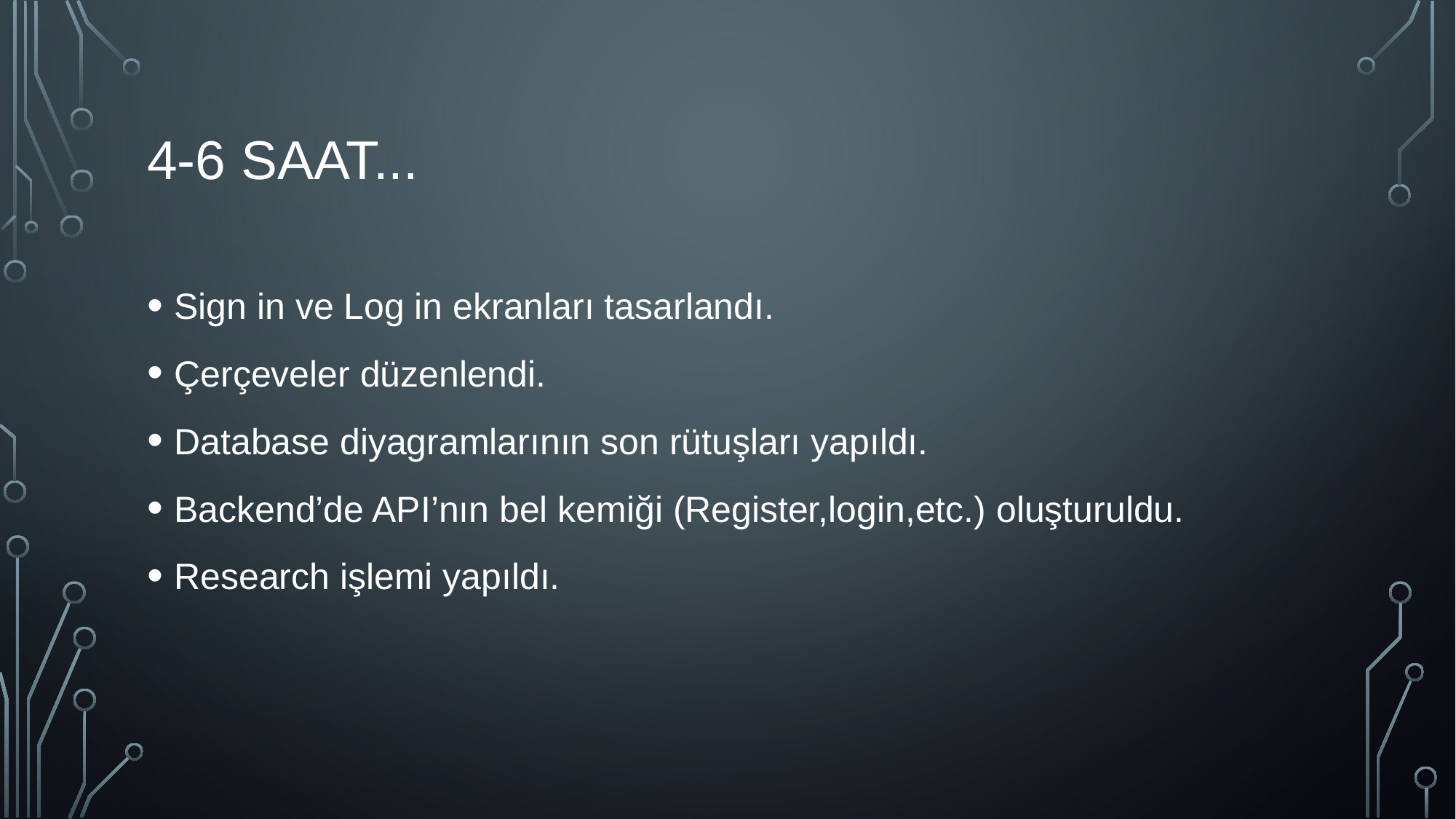

# 4-6 SAAT...
Sign in ve Log in ekranları tasarlandı.
Çerçeveler düzenlendi.
Database diyagramlarının son rütuşları yapıldı.
Backend’de API’nın bel kemiği (Register,login,etc.) oluşturuldu.
Research işlemi yapıldı.